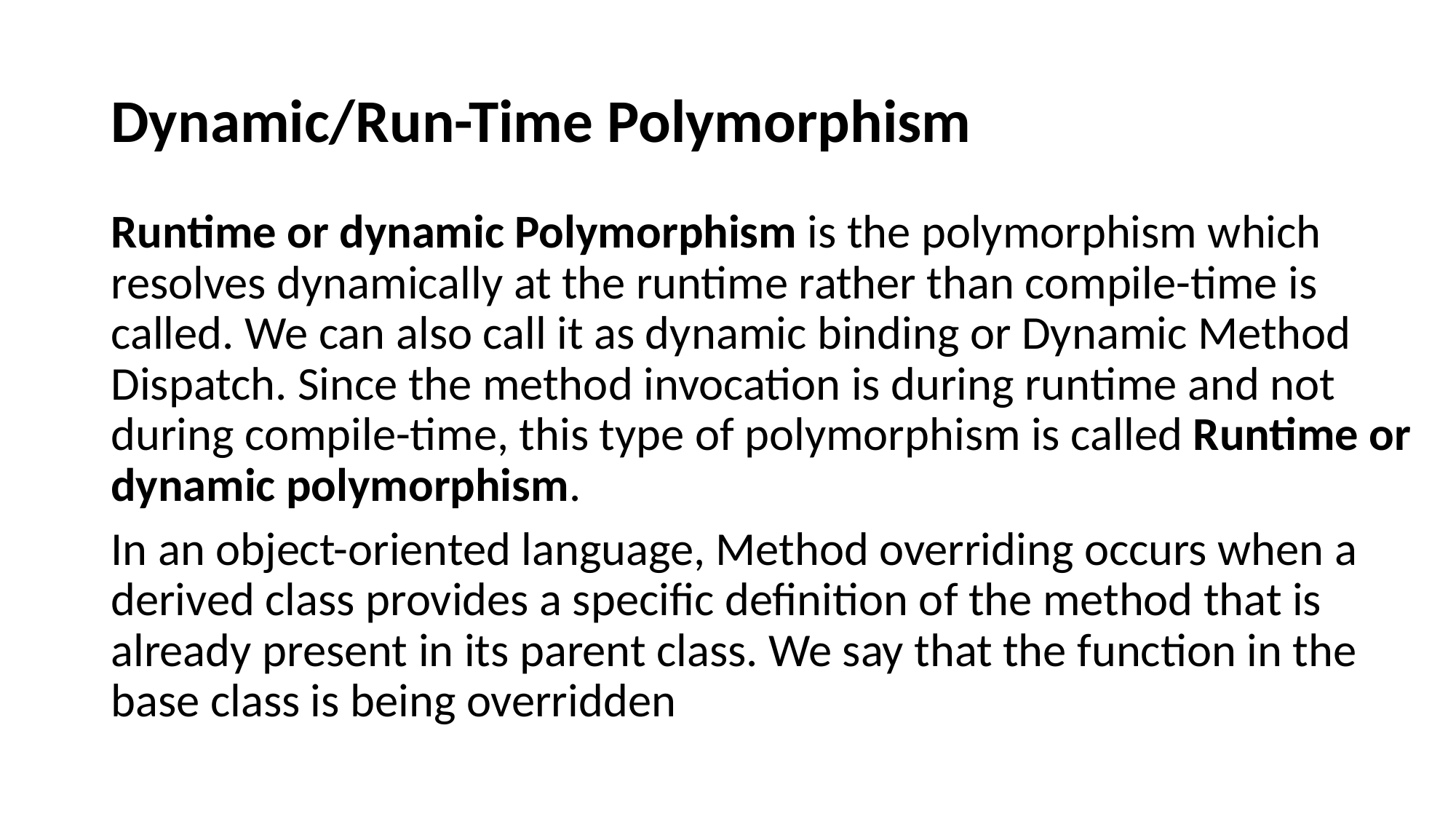

# Dynamic/Run-Time Polymorphism
Runtime or dynamic Polymorphism is the polymorphism which resolves dynamically at the runtime rather than compile-time is called. We can also call it as dynamic binding or Dynamic Method Dispatch. Since the method invocation is during runtime and not during compile-time, this type of polymorphism is called Runtime or dynamic polymorphism.
In an object-oriented language, Method overriding occurs when a derived class provides a specific definition of the method that is already present in its parent class. We say that the function in the base class is being overridden